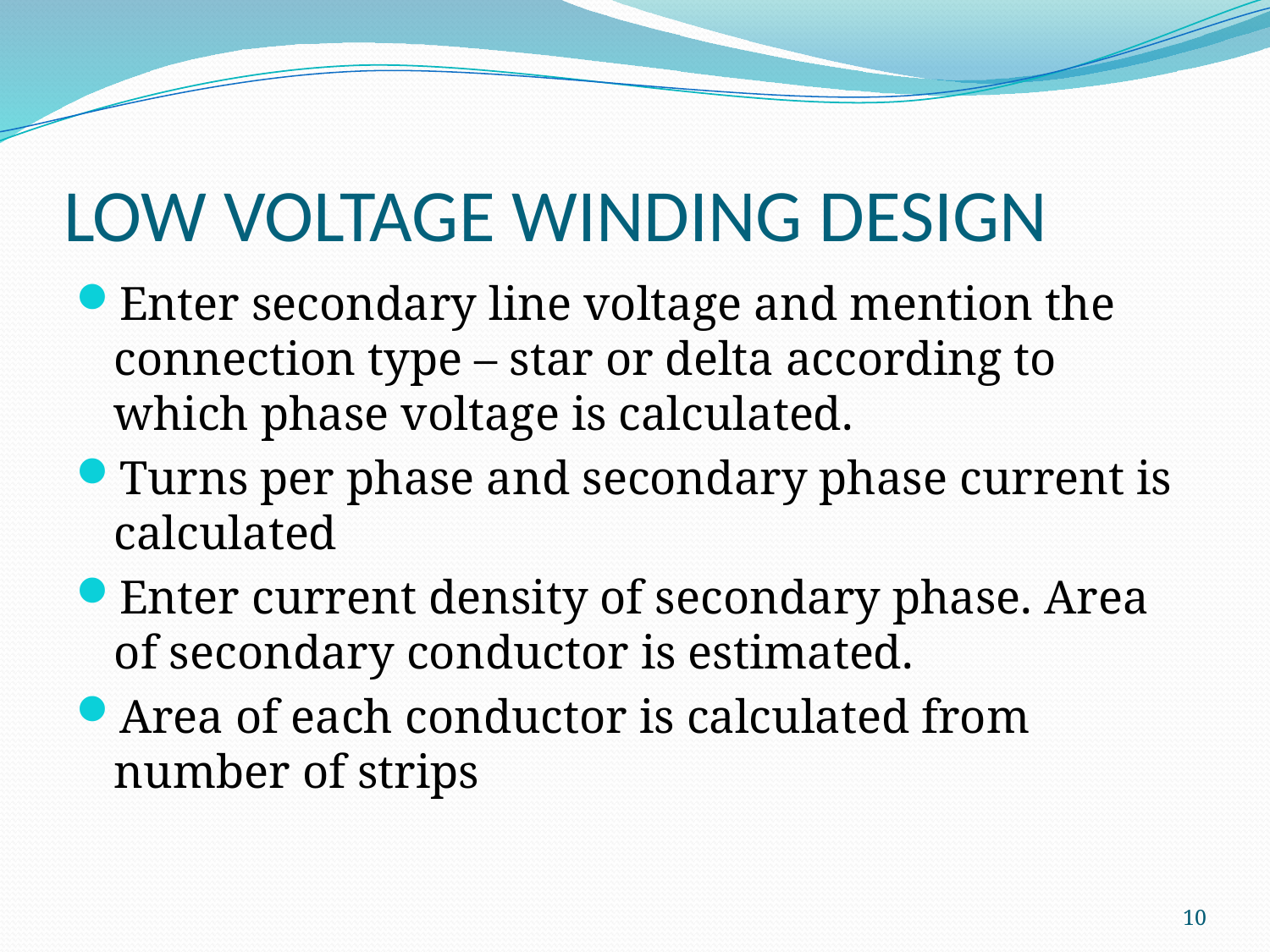

# LOW VOLTAGE WINDING DESIGN
Enter secondary line voltage and mention the connection type – star or delta according to which phase voltage is calculated.
Turns per phase and secondary phase current is calculated
Enter current density of secondary phase. Area of secondary conductor is estimated.
Area of each conductor is calculated from number of strips
10